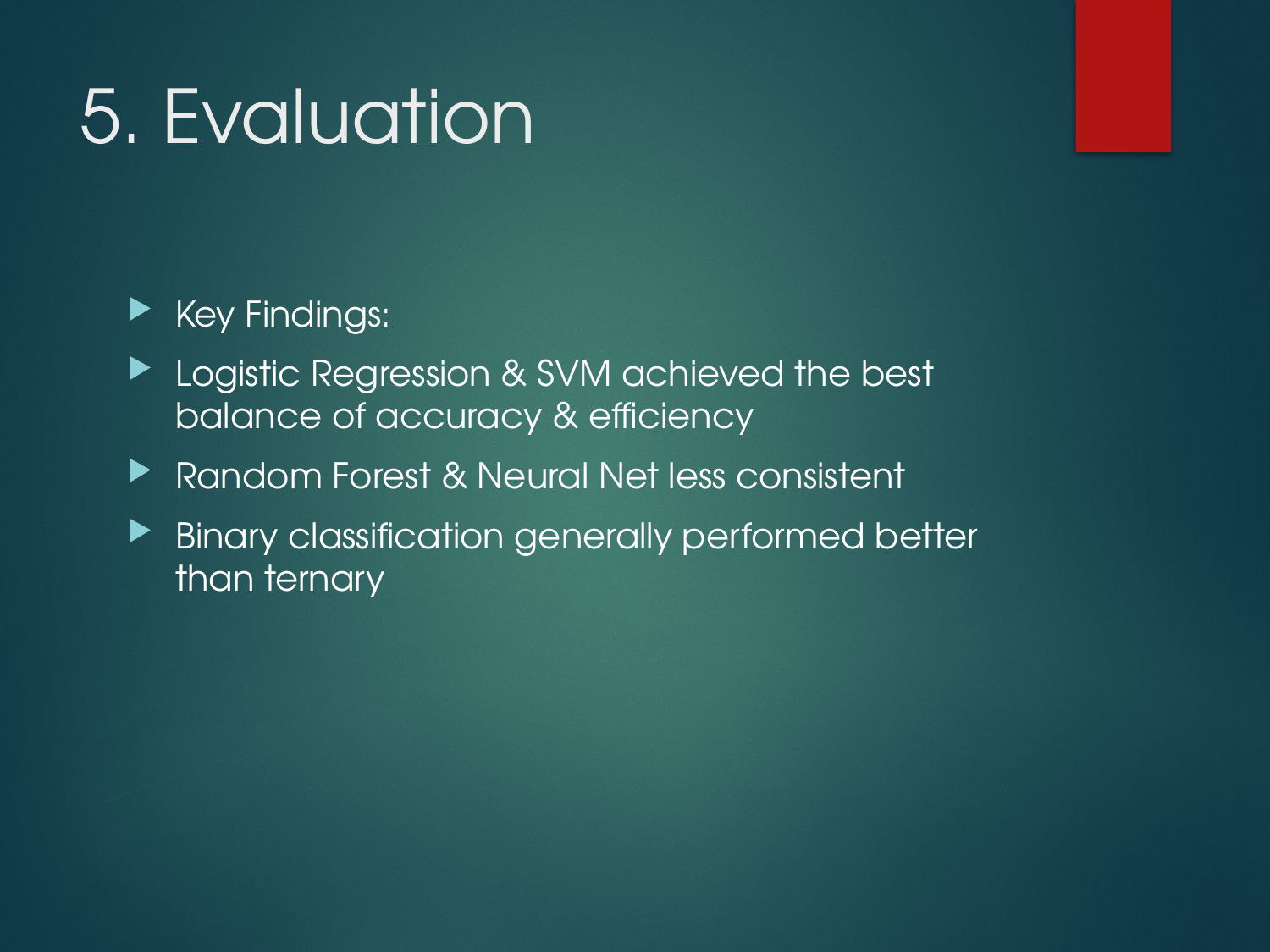

# 5. Evaluation
Key Findings:
Logistic Regression & SVM achieved the best balance of accuracy & efficiency
Random Forest & Neural Net less consistent
Binary classification generally performed better than ternary